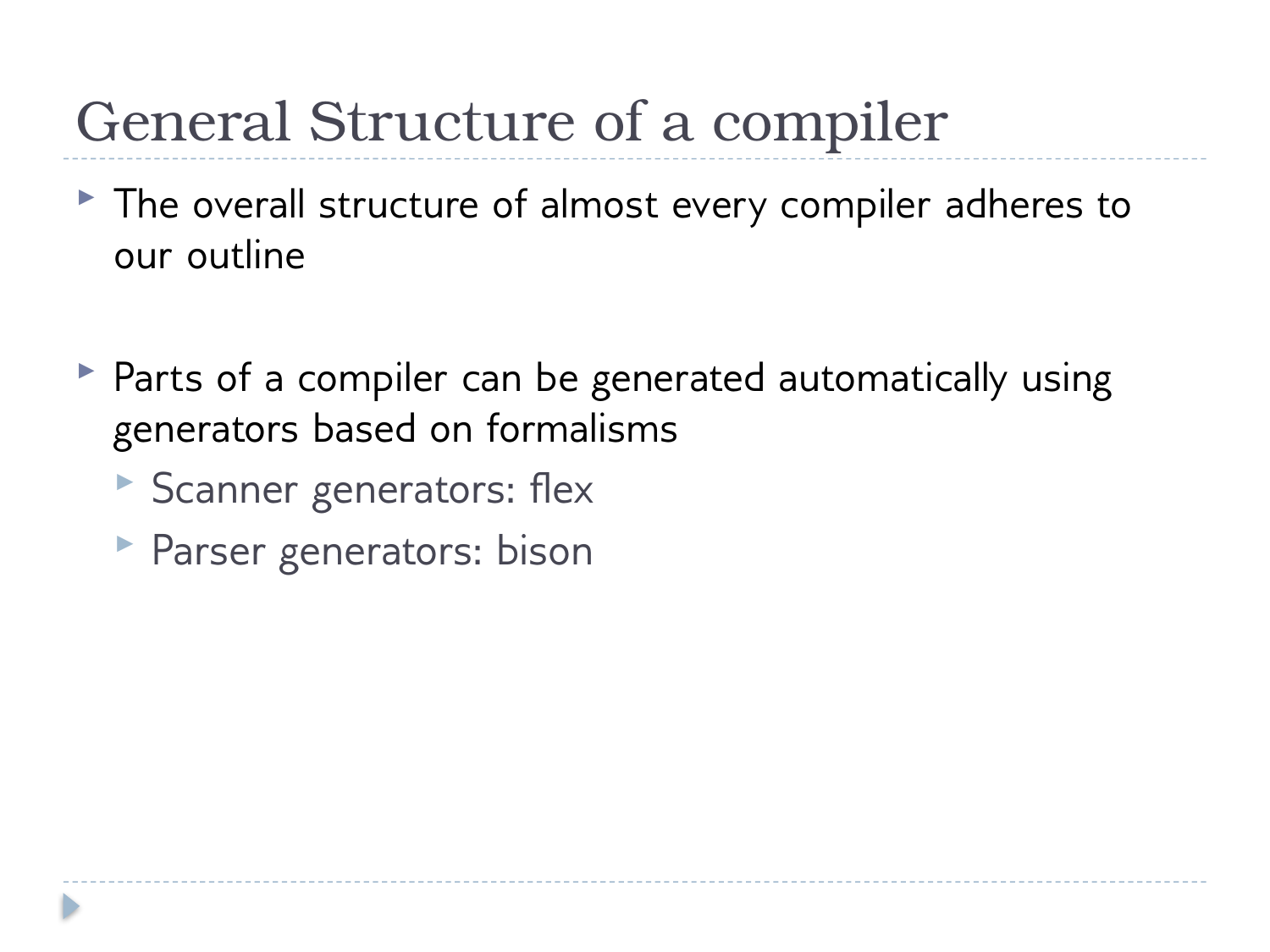

# General Structure of a compiler
The overall structure of almost every compiler adheres to our outline

Parts of a compiler can be generated automatically using generators based on formalisms
Scanner generators: flex
Parser generators: bison